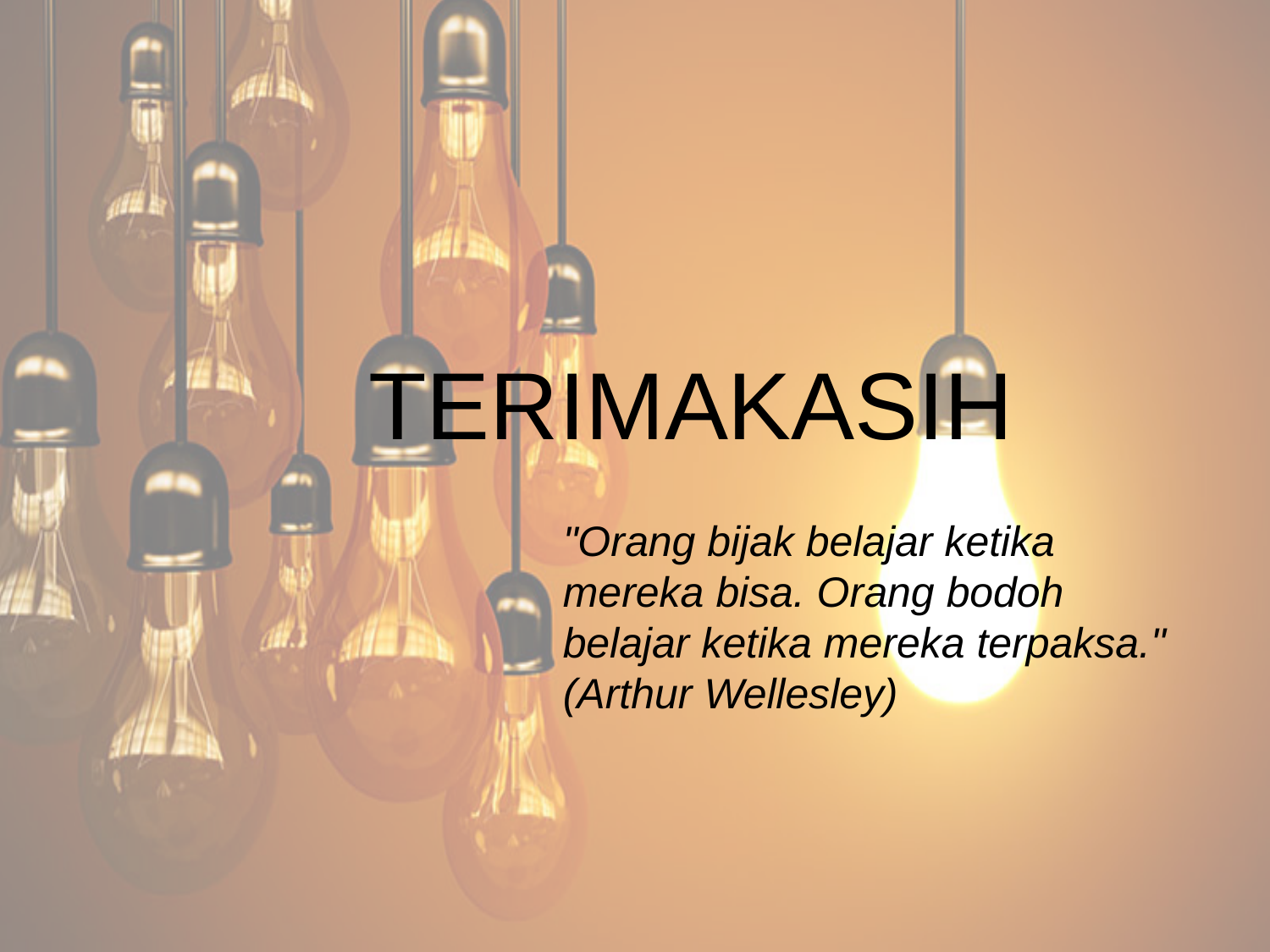

TERIMAKASIH
"Orang bijak belajar ketika mereka bisa. Orang bodoh belajar ketika mereka terpaksa." (Arthur Wellesley)